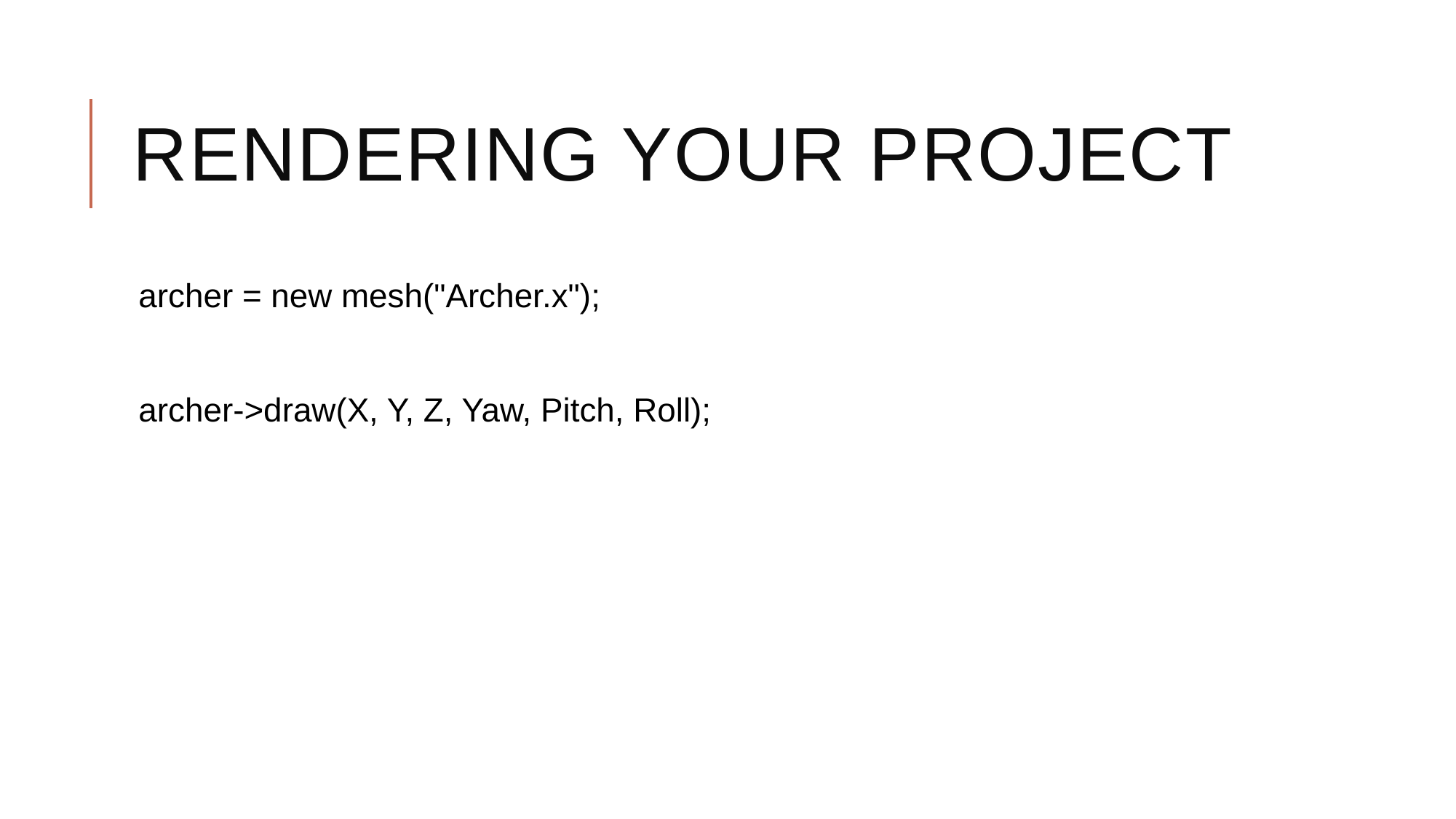

# Rendering your project
archer = new mesh("Archer.x");

archer->draw(X, Y, Z, Yaw, Pitch, Roll);